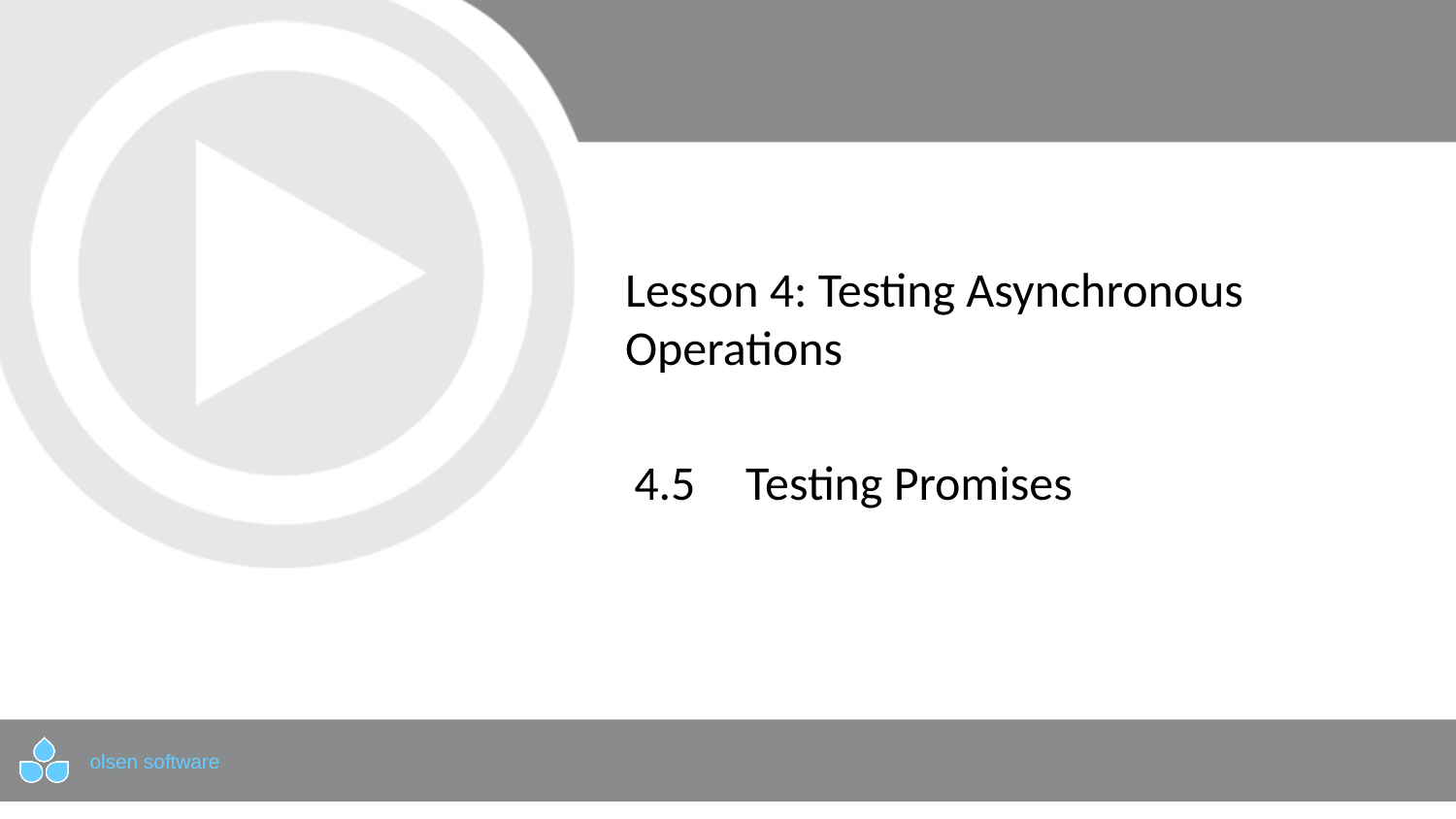

# Lesson 4: Testing Asynchronous Operations
4.5	 Testing Promises